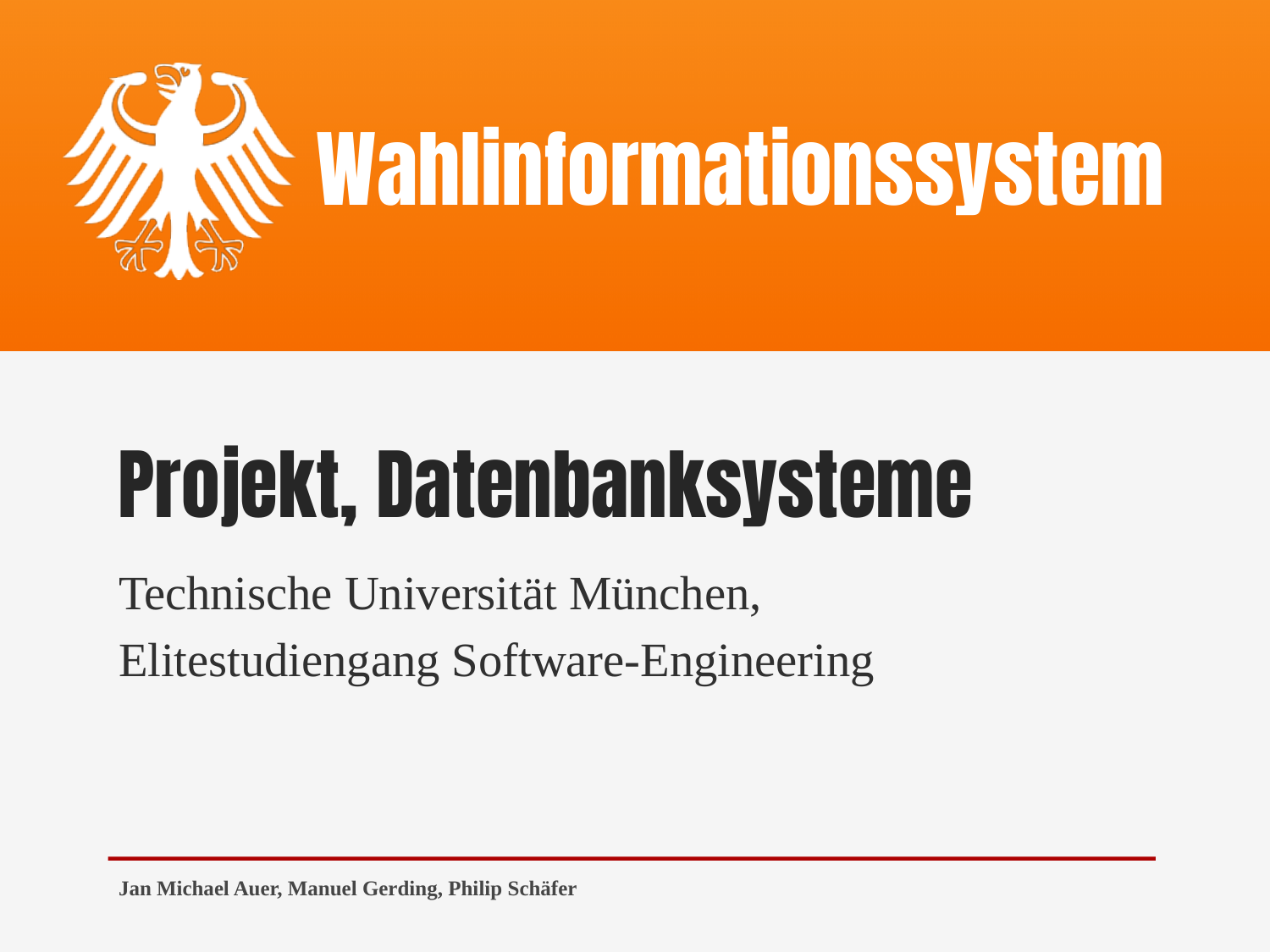

# Projekt, Datenbanksysteme
Technische Universität München,
Elitestudiengang Software-Engineering
Jan Michael Auer, Manuel Gerding, Philip Schäfer